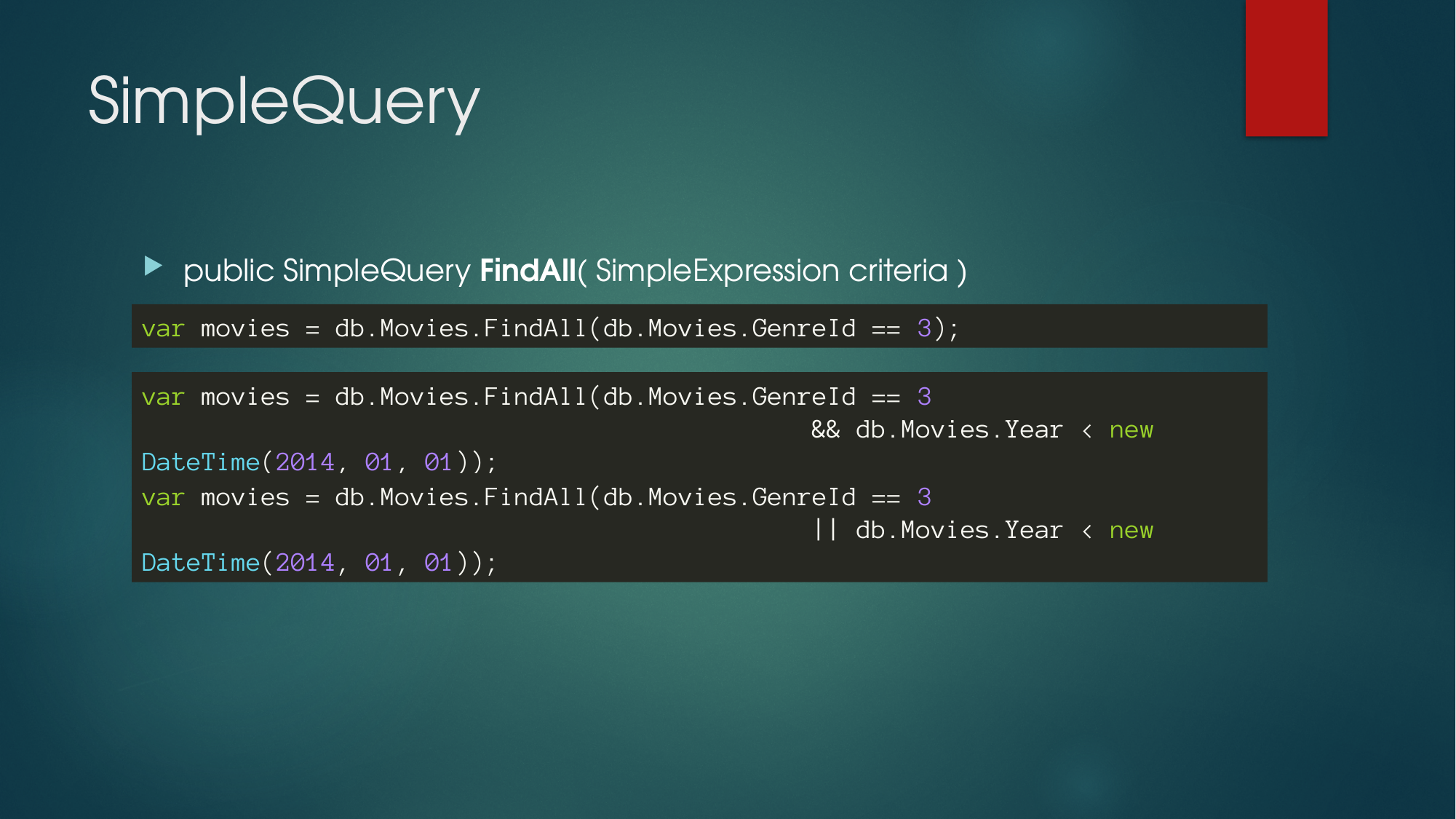

# SimpleQuery
public SimpleQuery FindAll( SimpleExpression criteria )

var movies = db.Movies.FindAll(db.Movies.GenreId == 3);
var movies = db.Movies.FindAll(db.Movies.GenreId == 3
						 && db.Movies.Year < new DateTime(2014, 01, 01));
var movies = db.Movies.FindAll(db.Movies.GenreId == 3
						 || db.Movies.Year < new DateTime(2014, 01, 01));